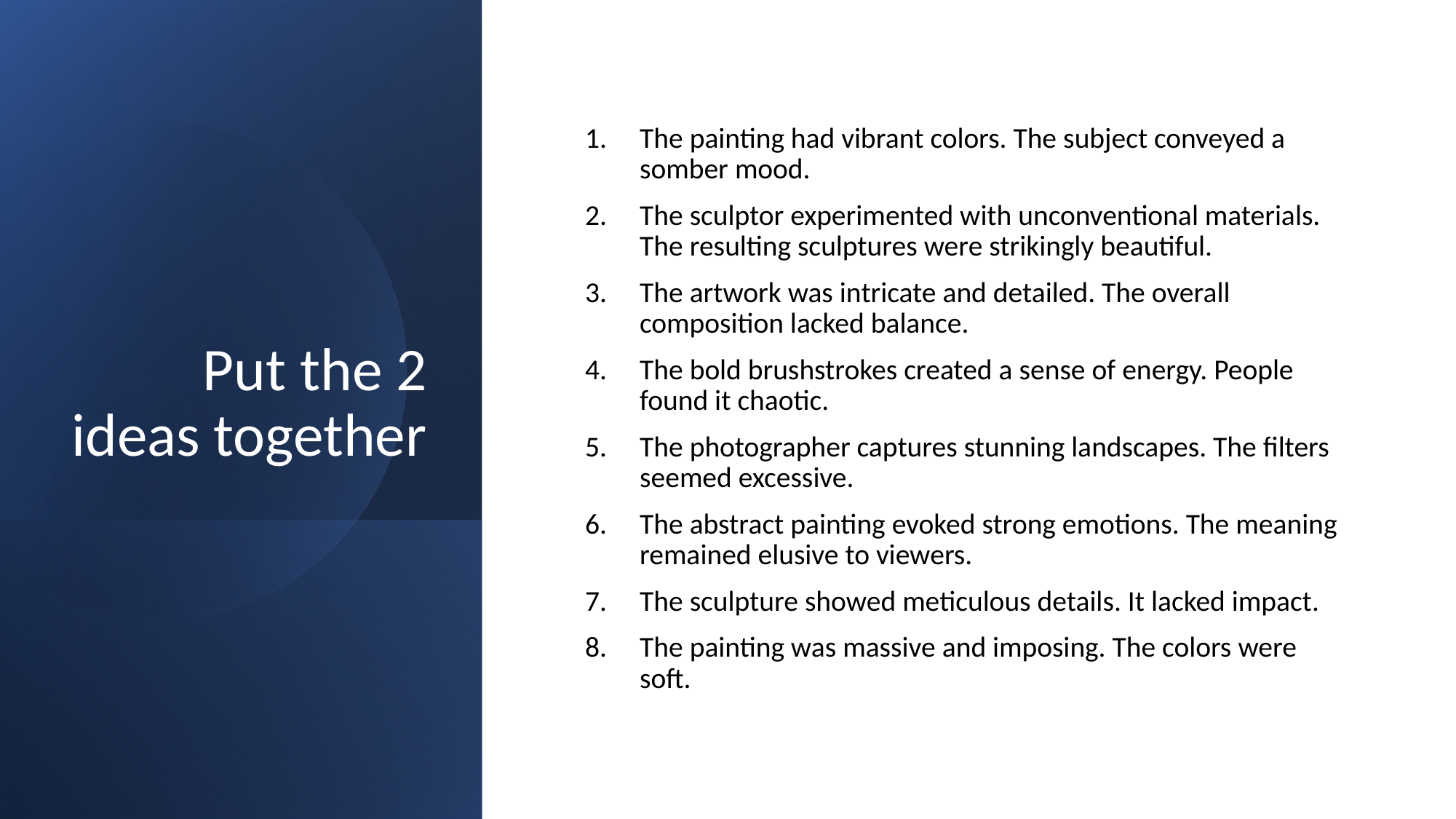

# Put the 2 ideas together
The painting had vibrant colors. The subject conveyed a somber mood.
The sculptor experimented with unconventional materials. The resulting sculptures were strikingly beautiful.
The artwork was intricate and detailed. The overall composition lacked balance.
The bold brushstrokes created a sense of energy. People found it chaotic.
The photographer captures stunning landscapes. The filters seemed excessive.
The abstract painting evoked strong emotions. The meaning remained elusive to viewers.
The sculpture showed meticulous details. It lacked impact.
The painting was massive and imposing. The colors were soft.